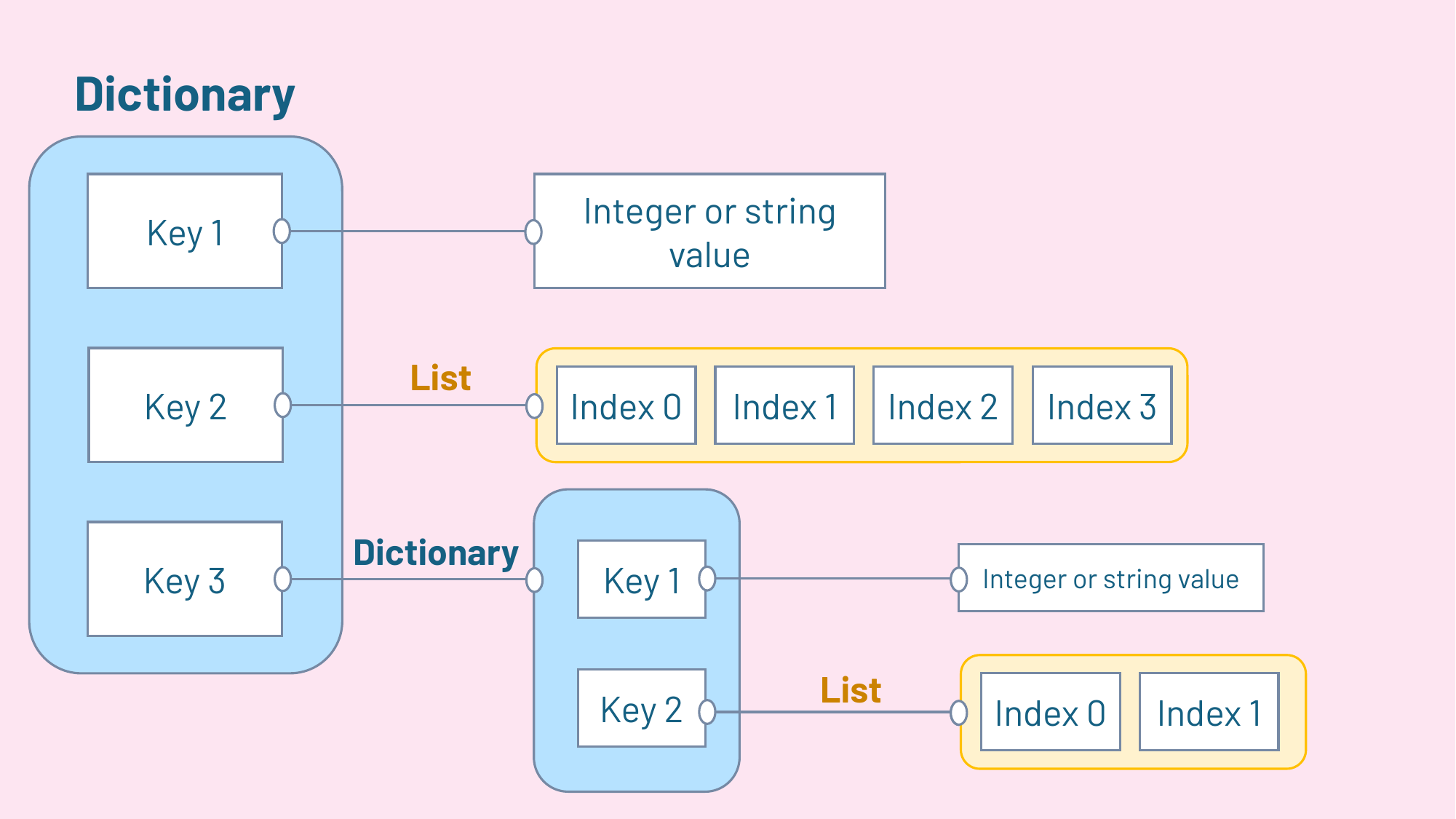

Dictionary

Key 1
Integer or string value

Key 2

List
Index 0
Index 1
Index 2
Index 3

Key 3
Dictionary
Key 1
Integer or string value

List
Key 2
Index 0
Index 1